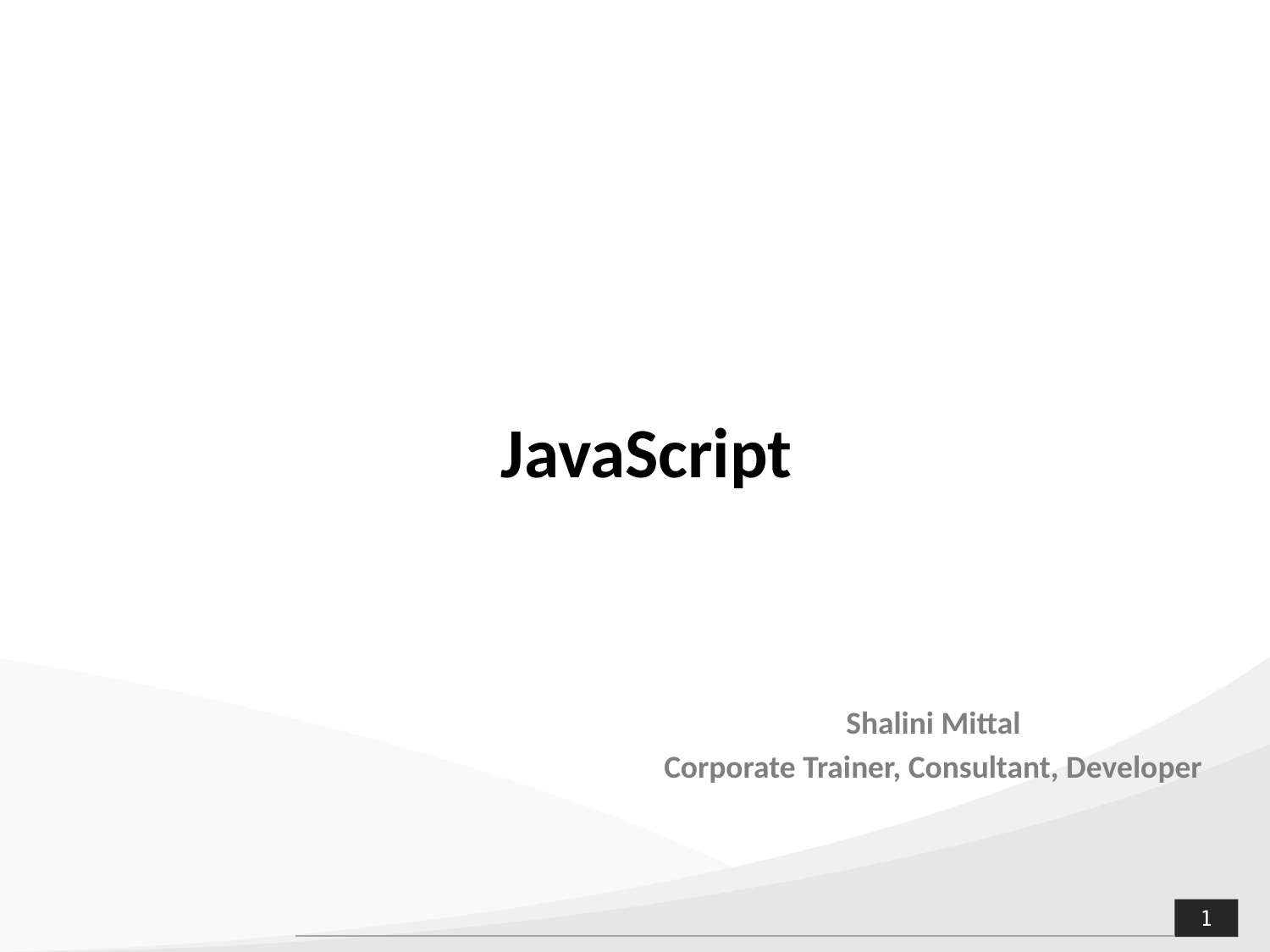

# JavaScript
Shalini Mittal
Corporate Trainer, Consultant, Developer